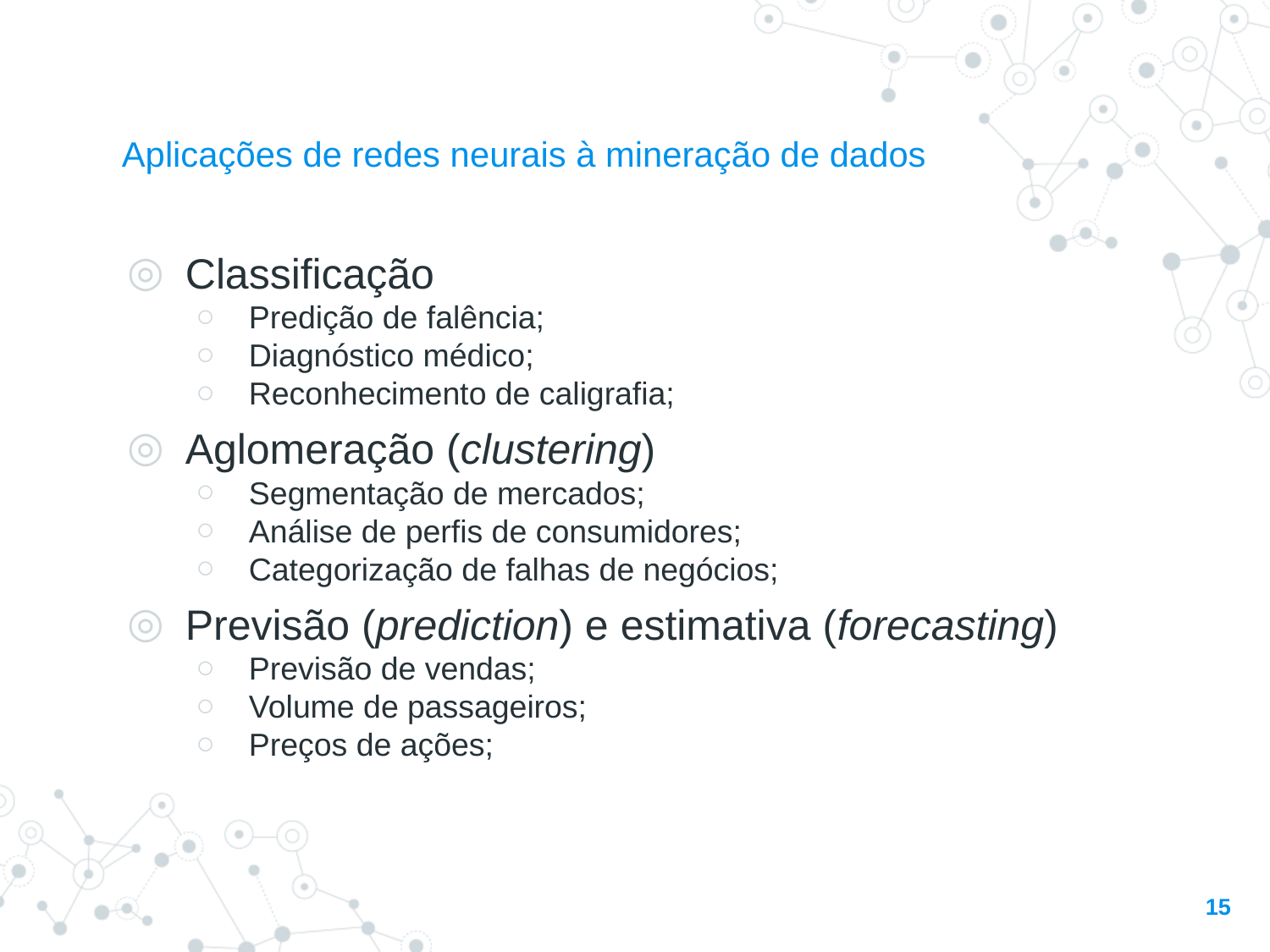

# Aplicações de redes neurais à mineração de dados
Classificação
Predição de falência;
Diagnóstico médico;
Reconhecimento de caligrafia;
Aglomeração (clustering)
Segmentação de mercados;
Análise de perfis de consumidores;
Categorização de falhas de negócios;
Previsão (prediction) e estimativa (forecasting)
Previsão de vendas;
Volume de passageiros;
Preços de ações;
15